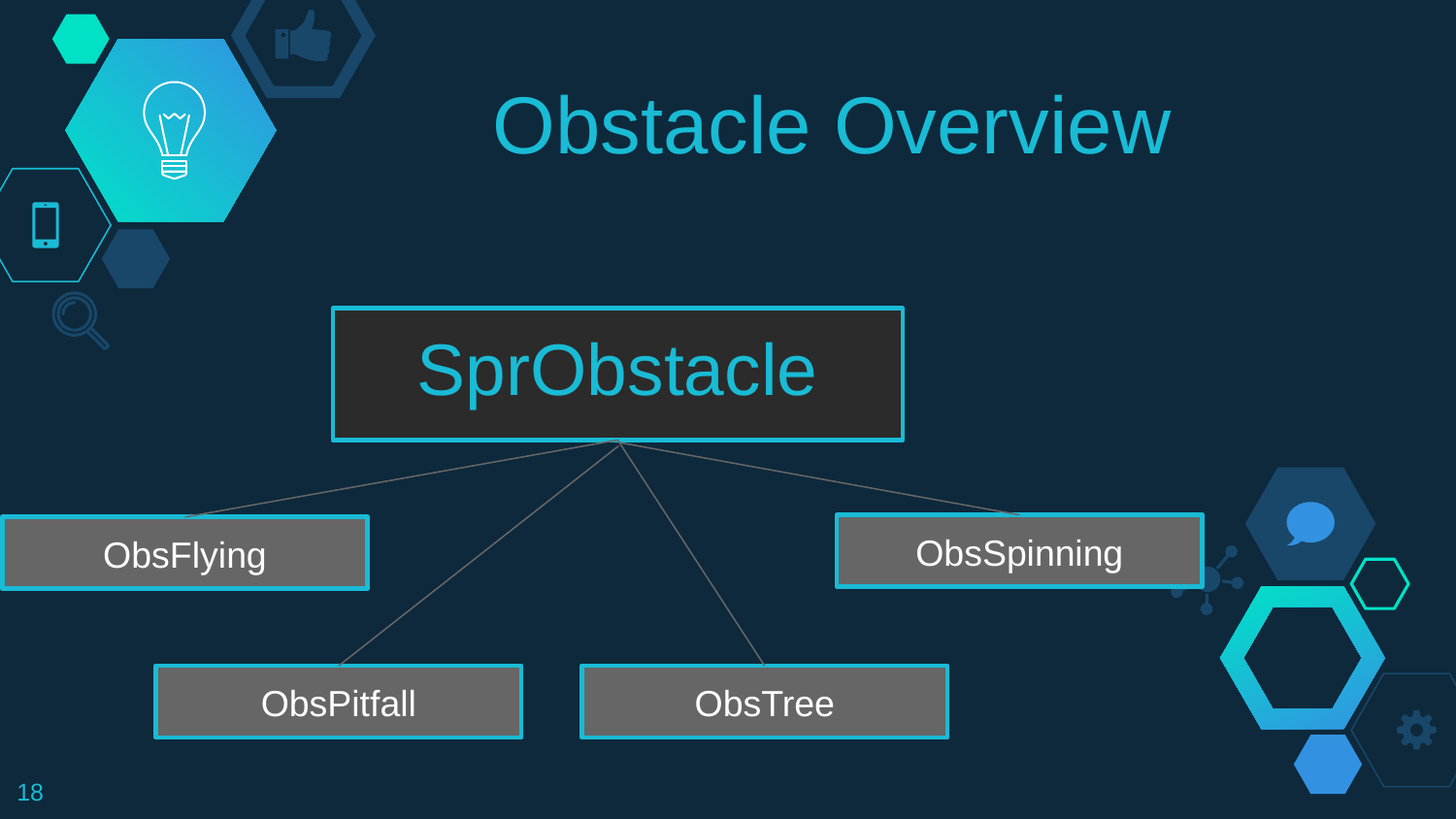

# Obstacle Overview

SprObstacle
ObsSpinning
ObsFlying
ObsTree
ObsPitfall
18